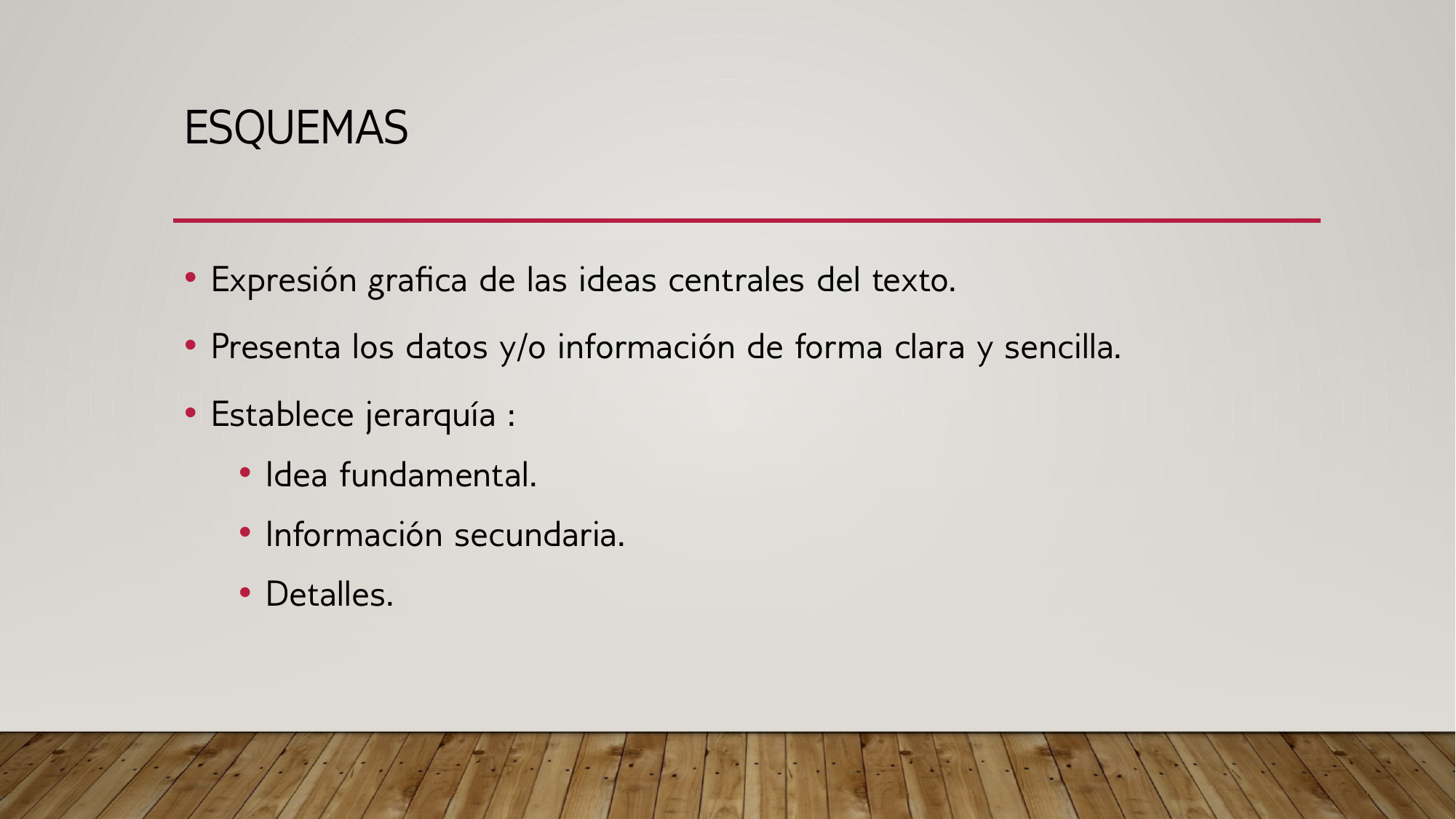

# Esquemas
Expresión grafica de las ideas centrales del texto.
Presenta los datos y/o información de forma clara y sencilla.
Establece jerarquía :
Idea fundamental.
Información secundaria.
Detalles.